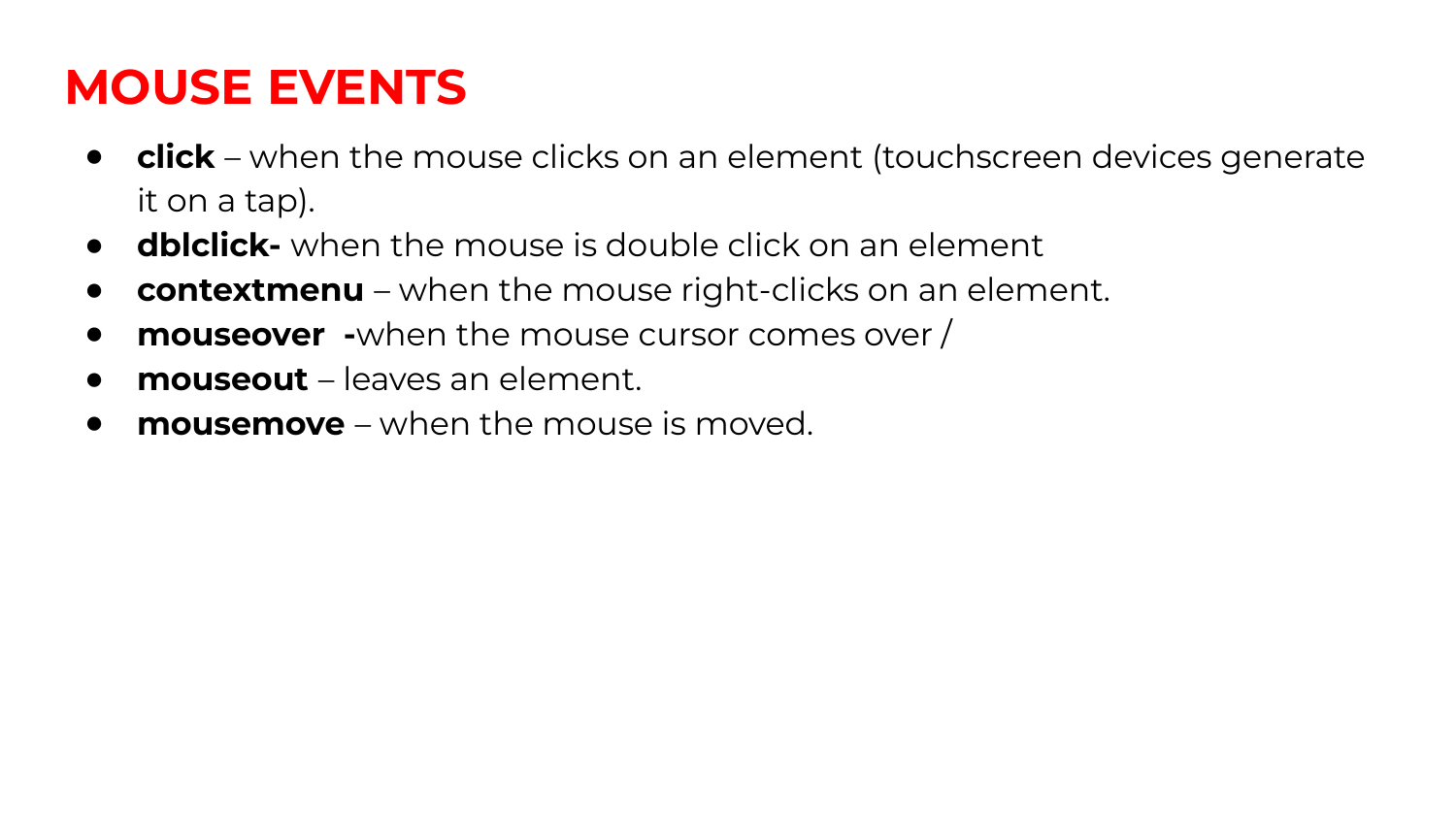

# MOUSE EVENTS

click – when the mouse clicks on an element (touchscreen devices generate it on a tap).
dblclick- when the mouse is double click on an element
contextmenu – when the mouse right-clicks on an element.
mouseover  -when the mouse cursor comes over /
mouseout – leaves an element.
mousemove – when the mouse is moved.